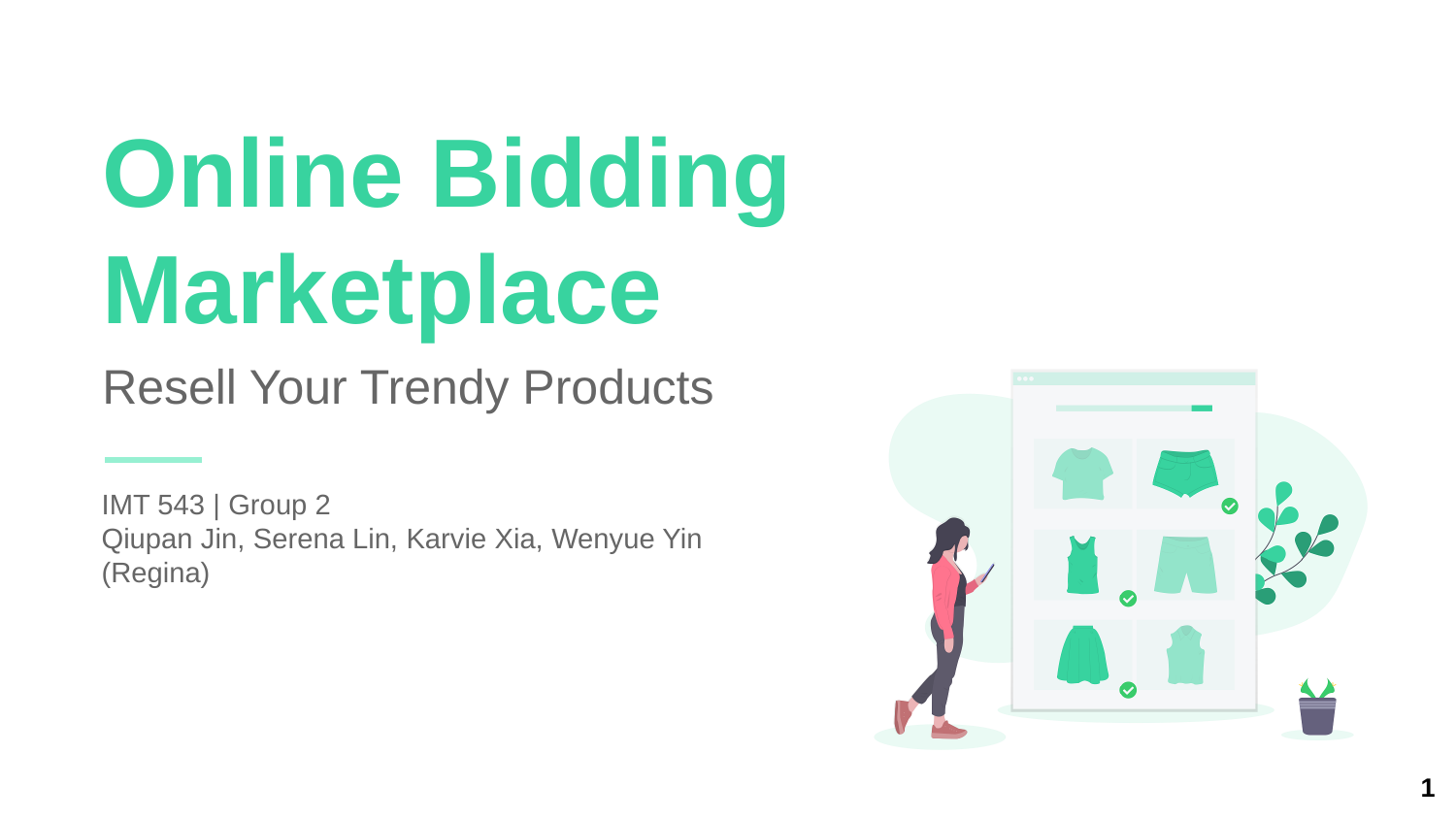

# Online Bidding Marketplace
Resell Your Trendy Products
IMT 543 | Group 2
Qiupan Jin, Serena Lin, Karvie Xia, Wenyue Yin (Regina)
1